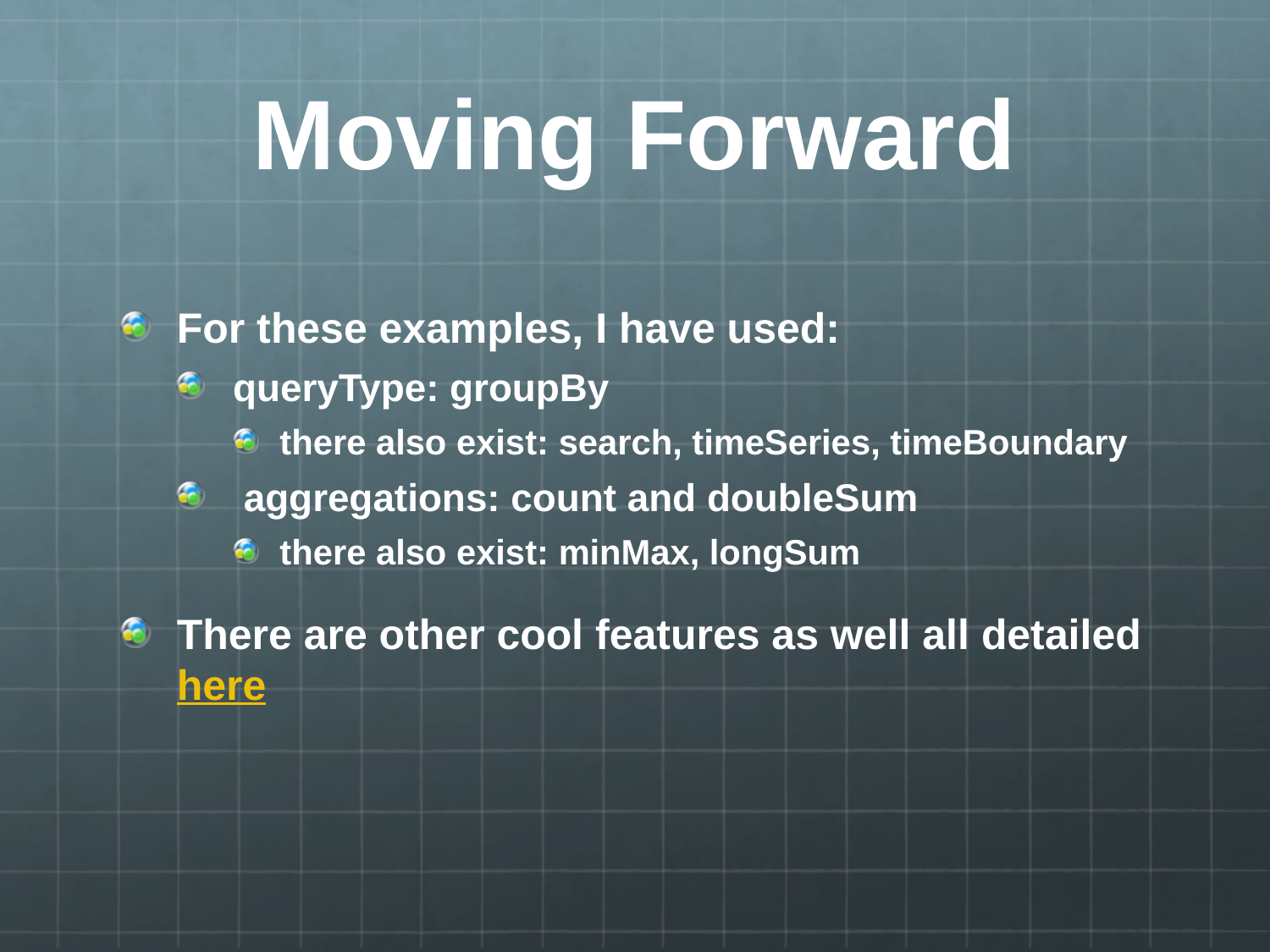

# Moving Forward
For these examples, I have used:
queryType: groupBy
there also exist: search, timeSeries, timeBoundary
 aggregations: count and doubleSum
there also exist: minMax, longSum
There are other cool features as well all detailed here